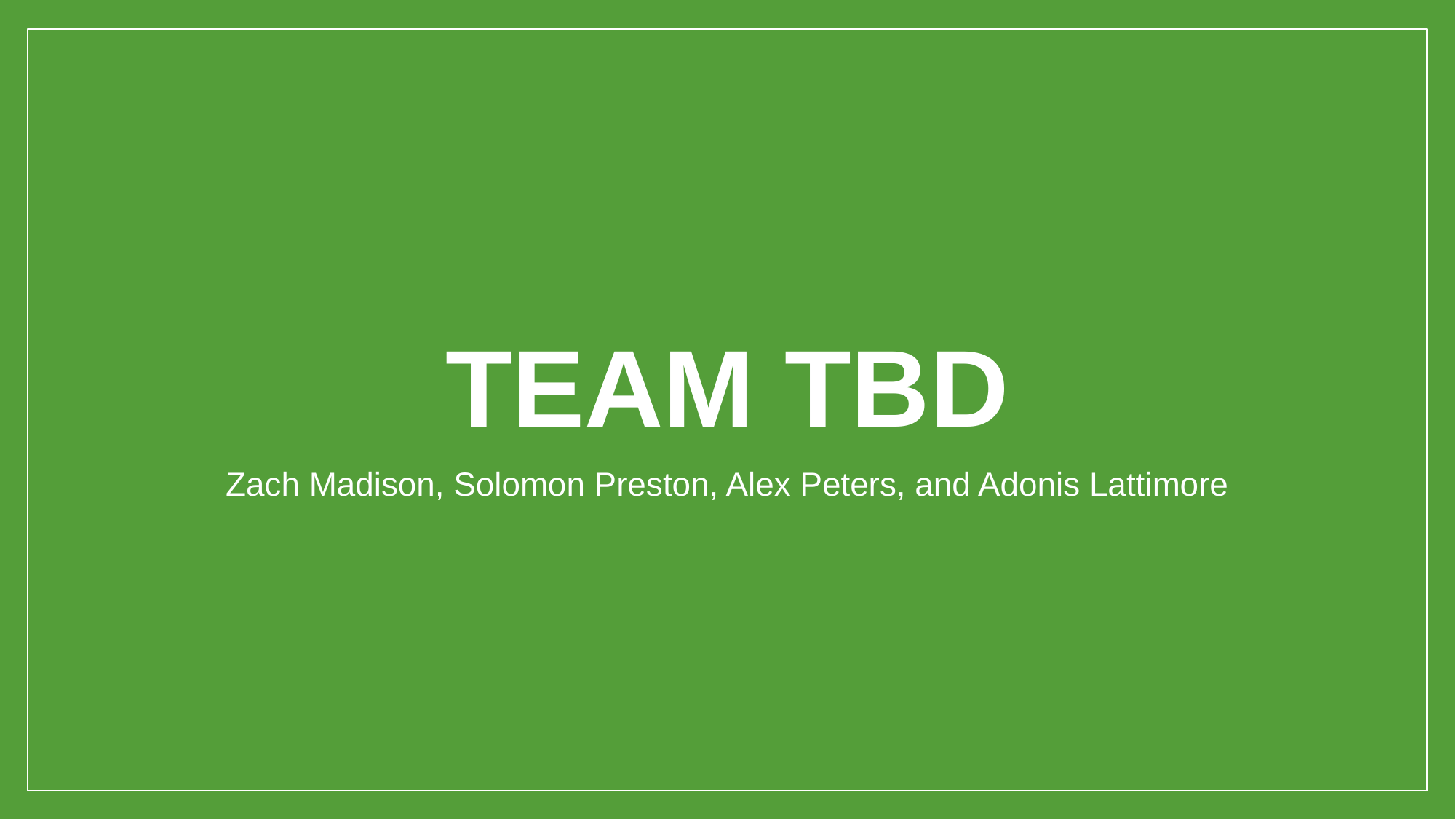

# Team tbd
Zach Madison, Solomon Preston, Alex Peters, and Adonis Lattimore